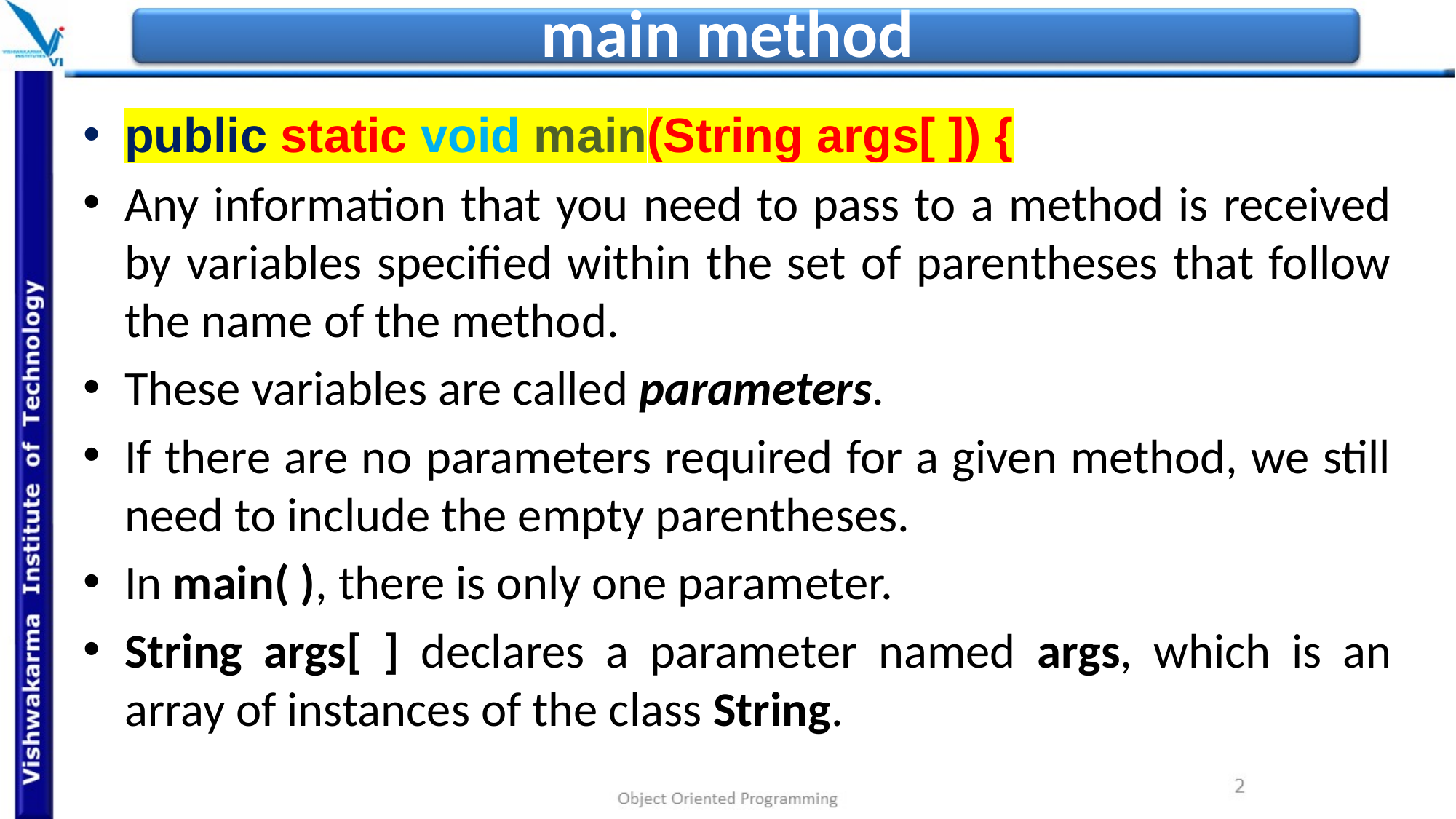

# main method
public static void main(String args[ ]) {
Any information that you need to pass to a method is received by variables specified within the set of parentheses that follow the name of the method.
These variables are called parameters.
If there are no parameters required for a given method, we still need to include the empty parentheses.
In main( ), there is only one parameter.
String args[ ] declares a parameter named args, which is an array of instances of the class String.